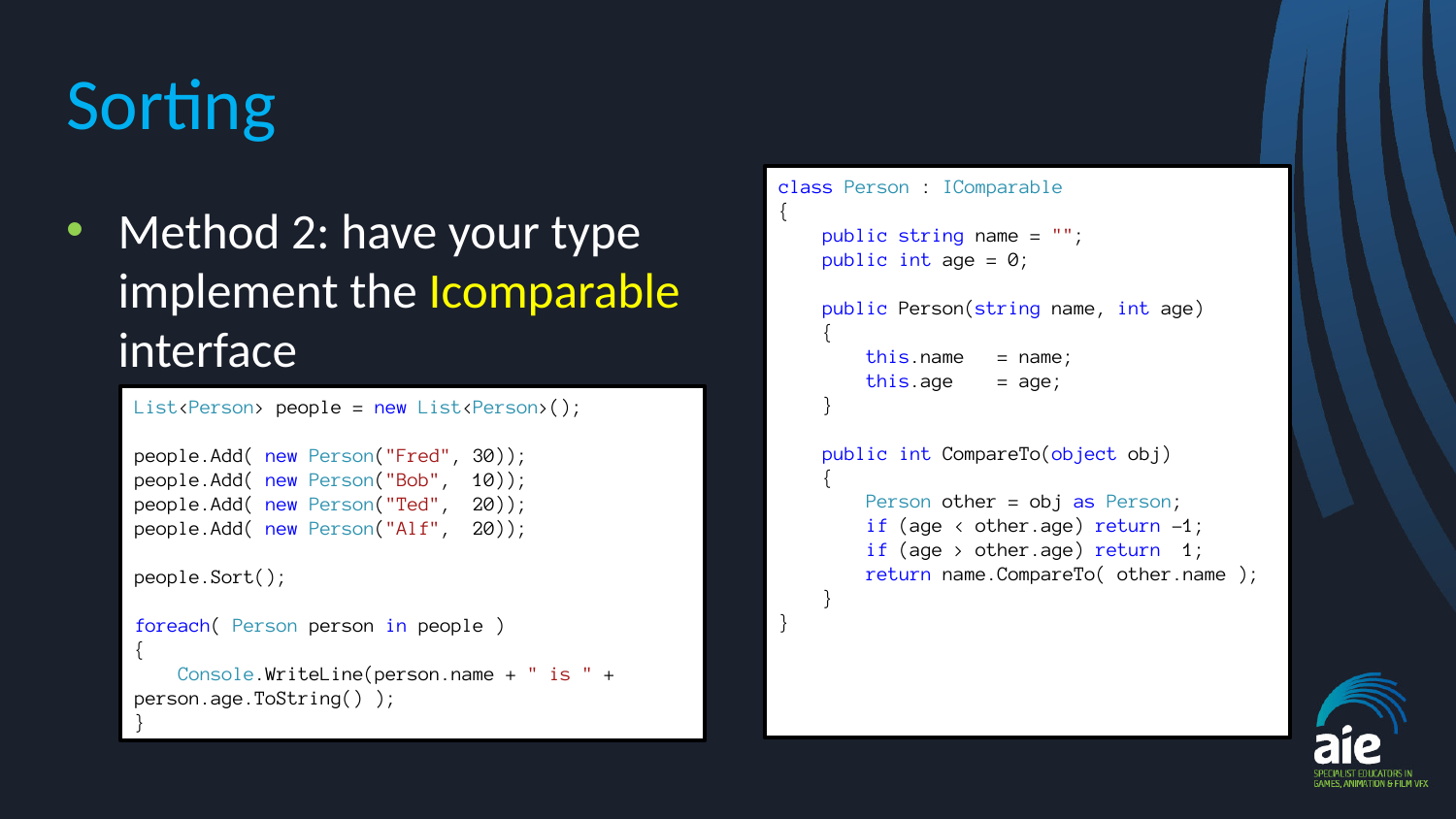

# Sorting
class Person : IComparable
{
    public string name = "";
    public int age = 0;

    public Person(string name, int age)
    {
        this.name   = name;
        this.age    = age;
    }

    public int CompareTo(object obj)
    {
        Person other = obj as Person;
        if (age < other.age) return -1;
        if (age > other.age) return  1;
        return name.CompareTo( other.name );
    }
}

Method 2: have your type implement the Icomparable interface
List<Person> people = new List<Person>();

people.Add( new Person("Fred", 30));
people.Add( new Person("Bob",  10));
people.Add( new Person("Ted",  20));
people.Add( new Person("Alf",  20));

people.Sort();

foreach( Person person in people )
{
    Console.WriteLine(person.name + " is " + person.age.ToString() );
}